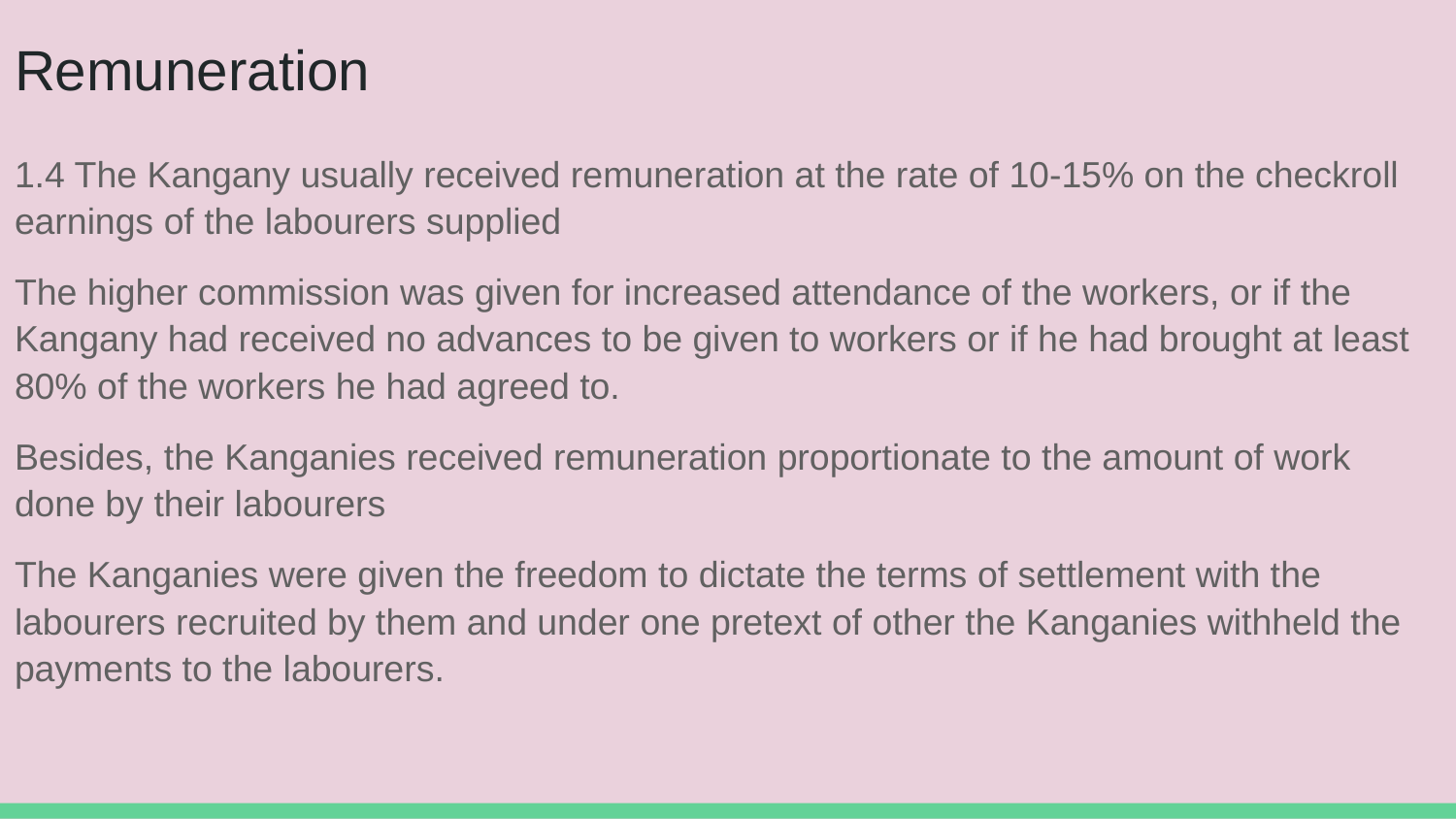

# Remuneration
1.4 The Kangany usually received remuneration at the rate of 10-15% on the checkroll earnings of the labourers supplied
The higher commission was given for increased attendance of the workers, or if the Kangany had received no advances to be given to workers or if he had brought at least 80% of the workers he had agreed to.
Besides, the Kanganies received remuneration proportionate to the amount of work done by their labourers
The Kanganies were given the freedom to dictate the terms of settlement with the labourers recruited by them and under one pretext of other the Kanganies withheld the payments to the labourers.